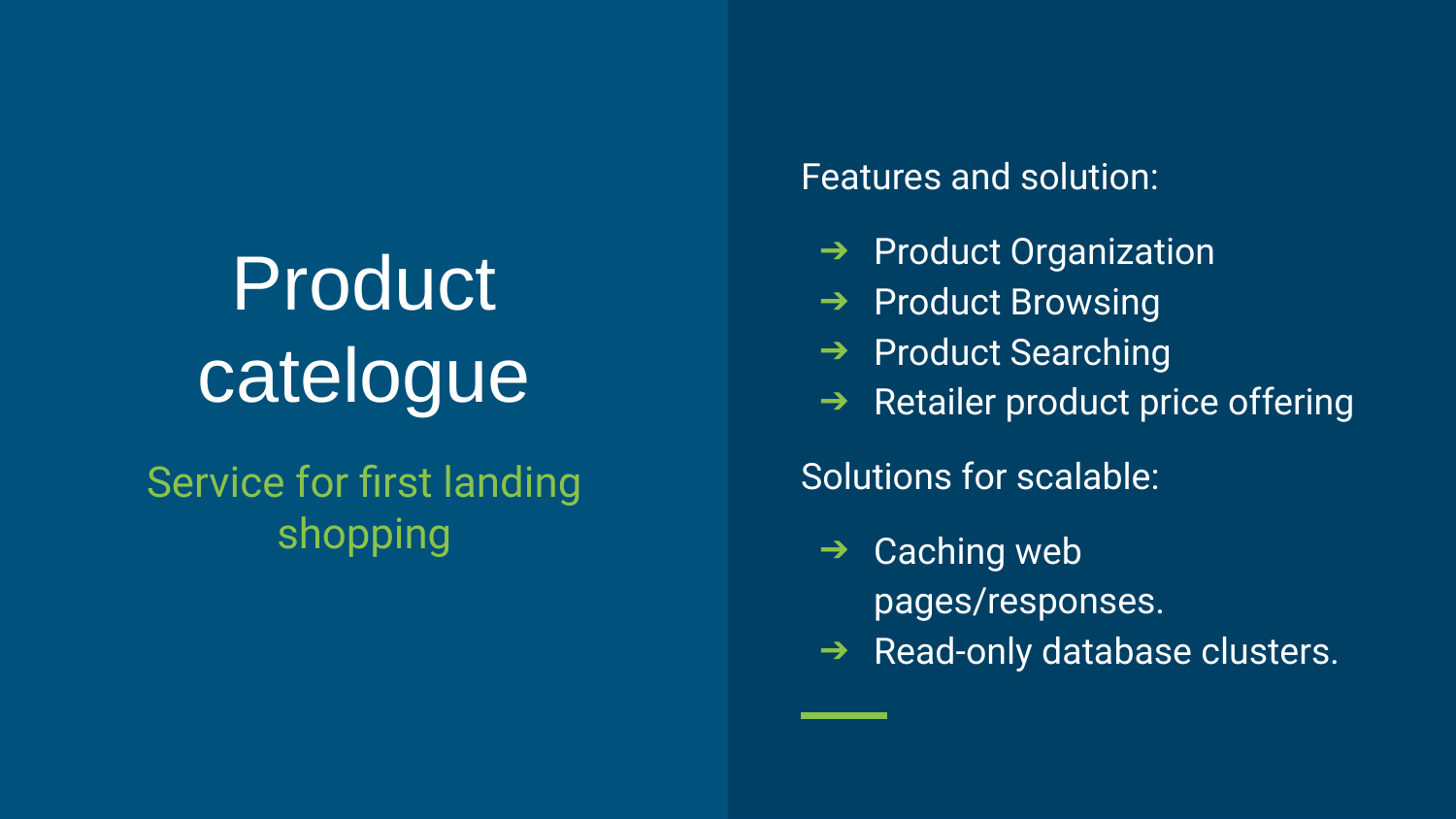

Features and solution:
Product Organization
Product Browsing
Product Searching
Retailer product price offering
Solutions for scalable:
Caching web pages/responses.
Read-only database clusters.
# Product catelogue
Service for first landing shopping